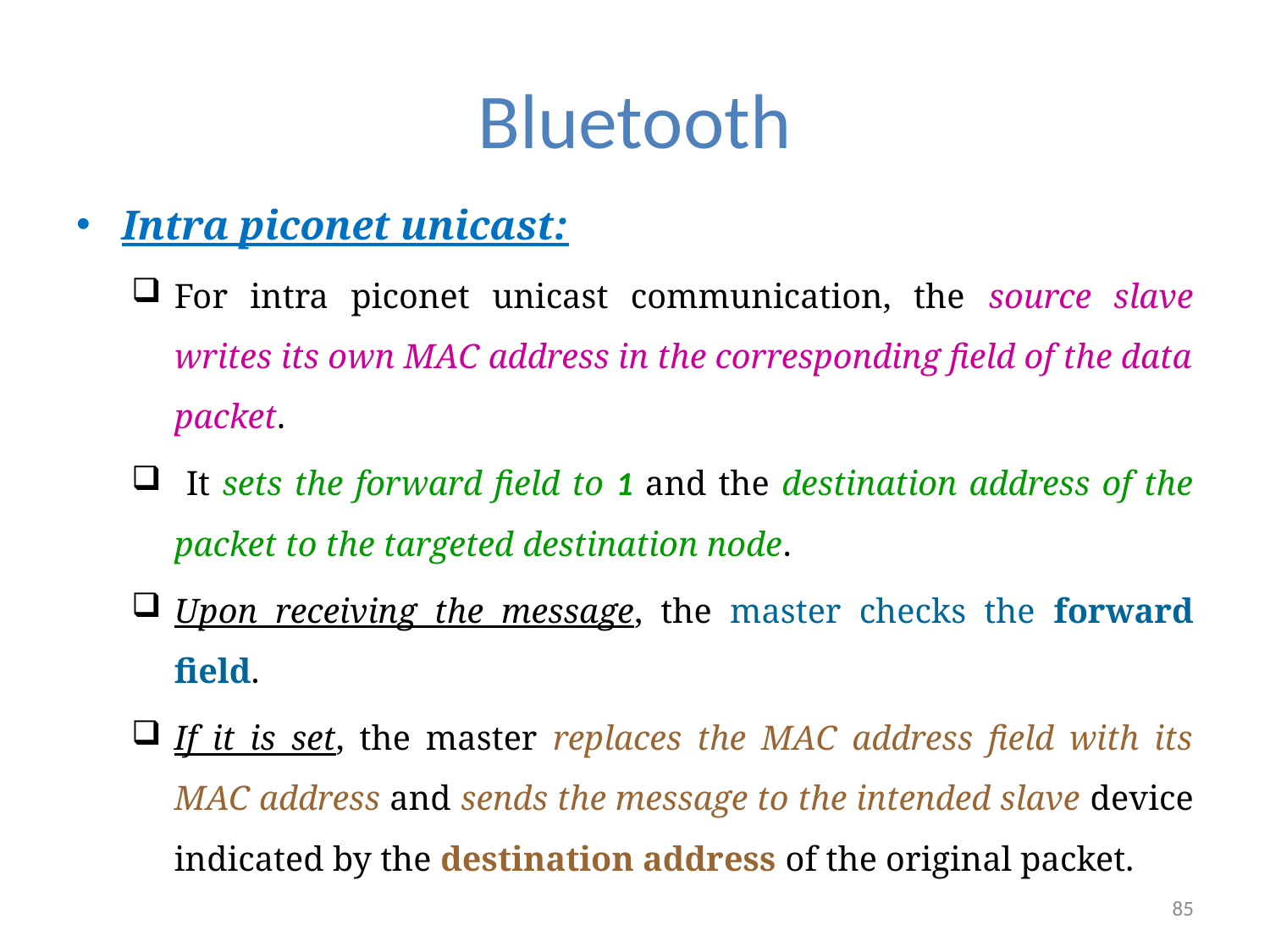

# Bluetooth
Intra piconet unicast:
For intra piconet unicast communication, the source slave writes its own MAC address in the corresponding field of the data packet.
 It sets the forward field to 1 and the destination address of the packet to the targeted destination node.
Upon receiving the message, the master checks the forward field.
If it is set, the master replaces the MAC address field with its MAC address and sends the message to the intended slave device indicated by the destination address of the original packet.
85